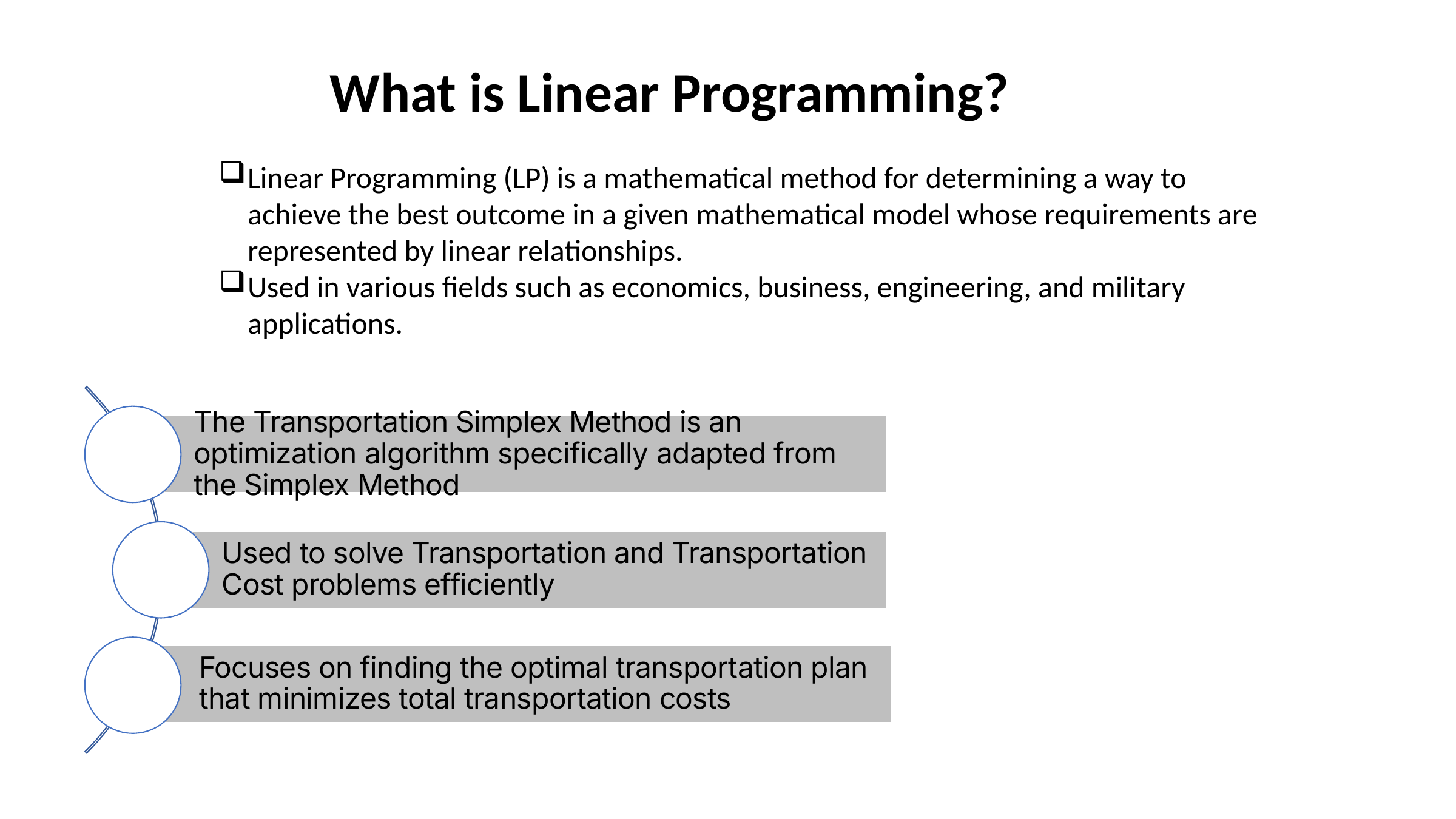

What is Linear Programming?
Linear Programming (LP) is a mathematical method for determining a way to achieve the best outcome in a given mathematical model whose requirements are represented by linear relationships.
Used in various fields such as economics, business, engineering, and military applications.
The Transportation Simplex Method is an optimization algorithm specifically adapted from the Simplex Method
Used to solve Transportation and Transportation Cost problems efficiently
Focuses on finding the optimal transportation plan that minimizes total transportation costs